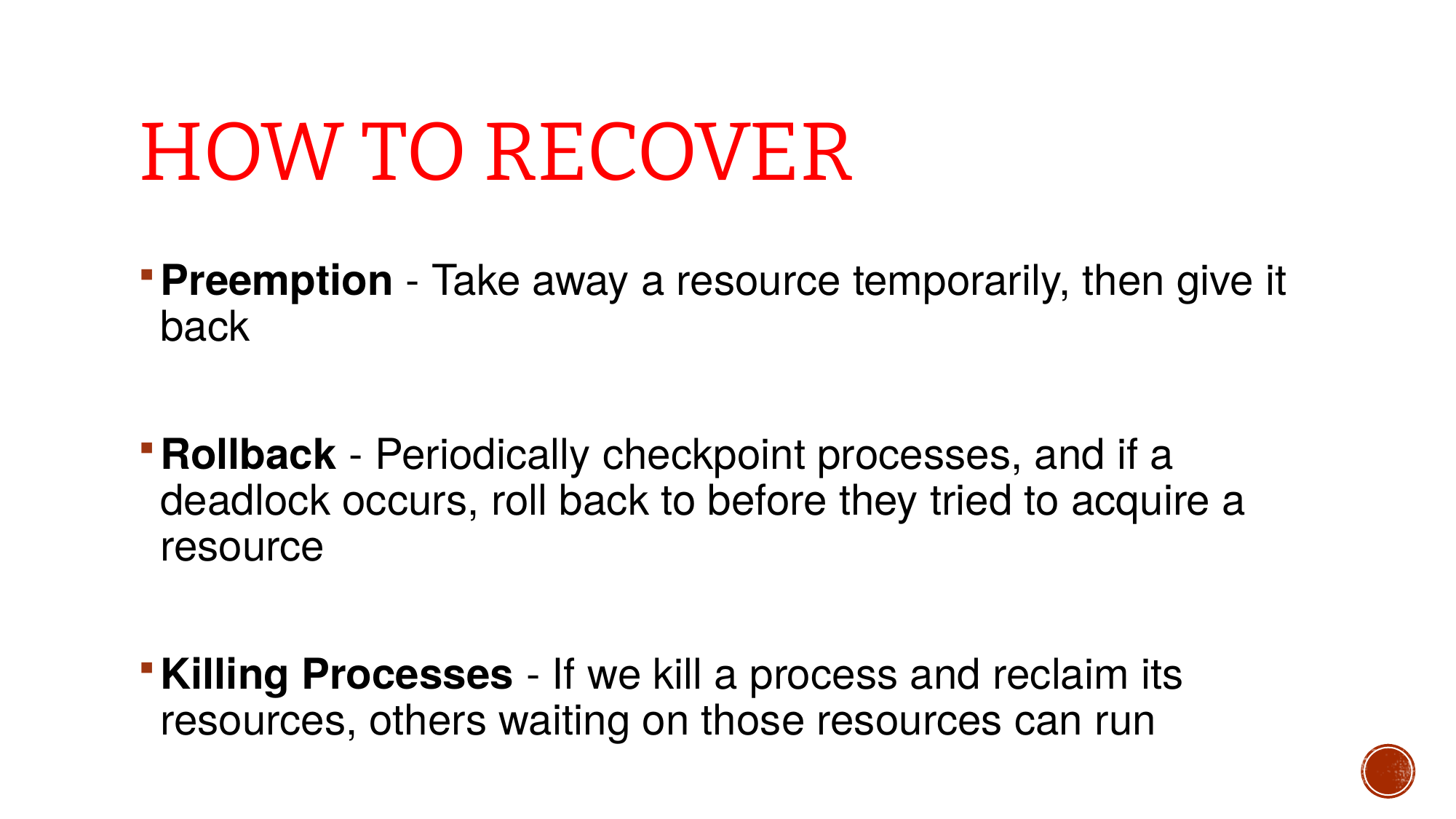

# How to Recover
Preemption - Take away a resource temporarily, then give it back

Rollback - Periodically checkpoint processes, and if a deadlock occurs, roll back to before they tried to acquire a resource

Killing Processes - If we kill a process and reclaim its resources, others waiting on those resources can run